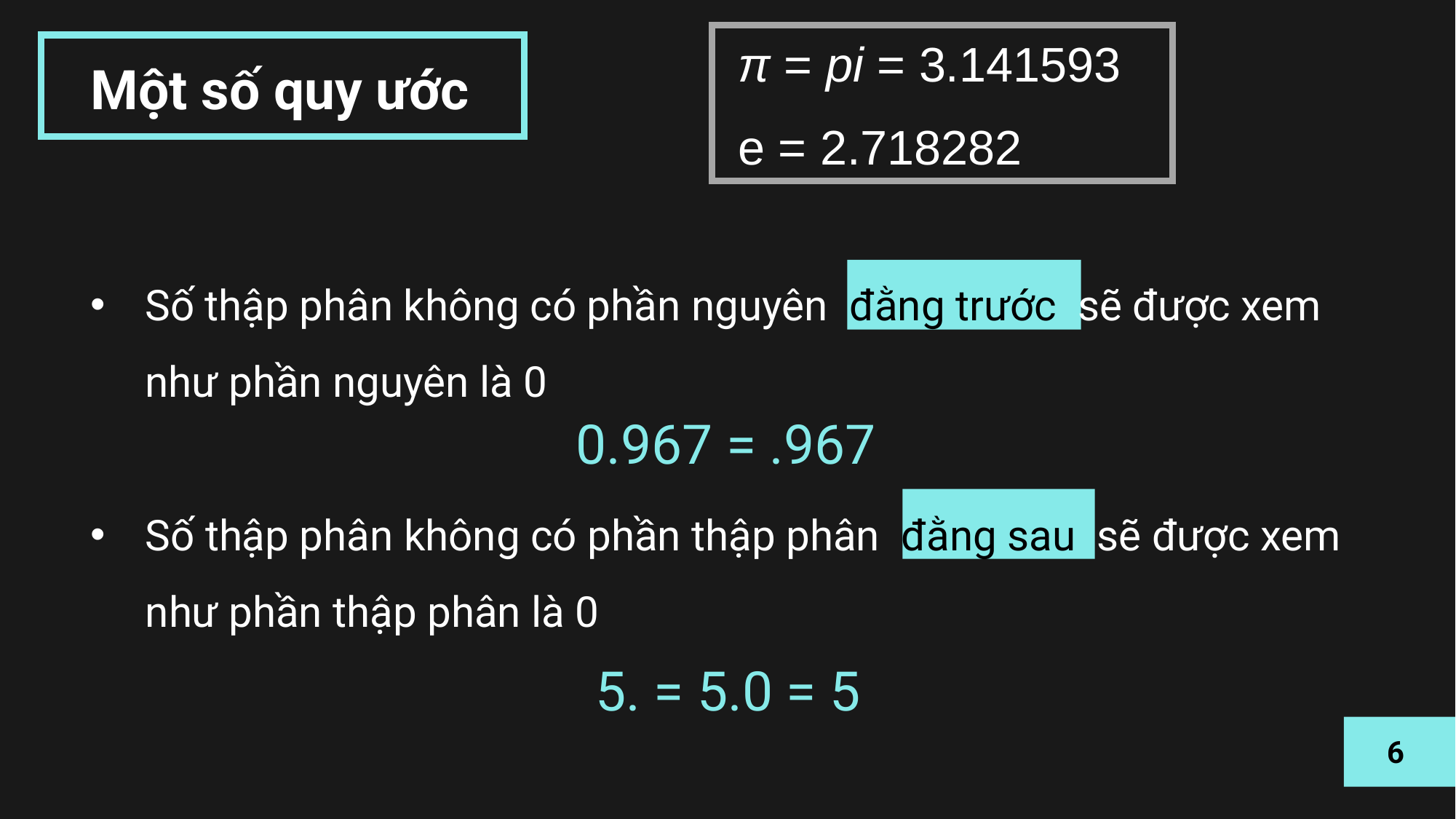

π = pi = 3.141593

Một số quy ước
e = 2.718282
Số thập phân không có phần nguyên  đằng trước  sẽ được xem như phần nguyên là 0

0.967 = .967
Số thập phân không có phần thập phân  đằng sau  sẽ được xem như phần thập phân là 0

5. = 5.0 = 5

6